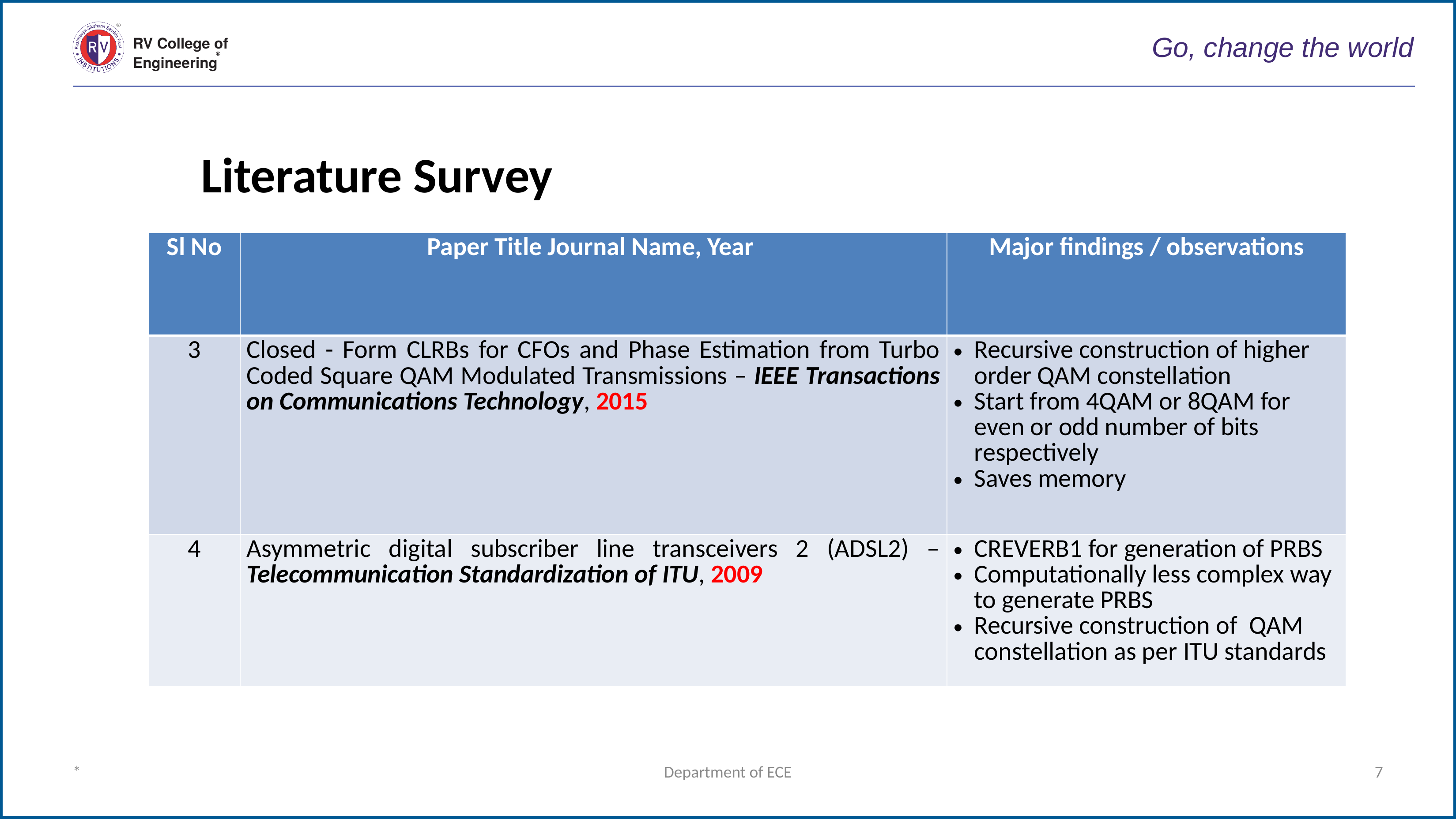

# Go, change the world
RV College of
Engineering

Literature Survey
| Sl No | Paper Title Journal Name, Year | Major findings / observations |
| --- | --- | --- |
| 3 | Closed - Form CLRBs for CFOs and Phase Estimation from Turbo Coded Square QAM Modulated Transmissions – IEEE Transactions on Communications Technology, 2015 | Recursive construction of higher order QAM constellation Start from 4QAM or 8QAM for even or odd number of bits respectively Saves memory |
| 4 | Asymmetric digital subscriber line transceivers 2 (ADSL2) – Telecommunication Standardization of ITU, 2009 | CREVERB1 for generation of PRBS Computationally less complex way to generate PRBS Recursive construction of QAM constellation as per ITU standards |
*
Department of ECE
7